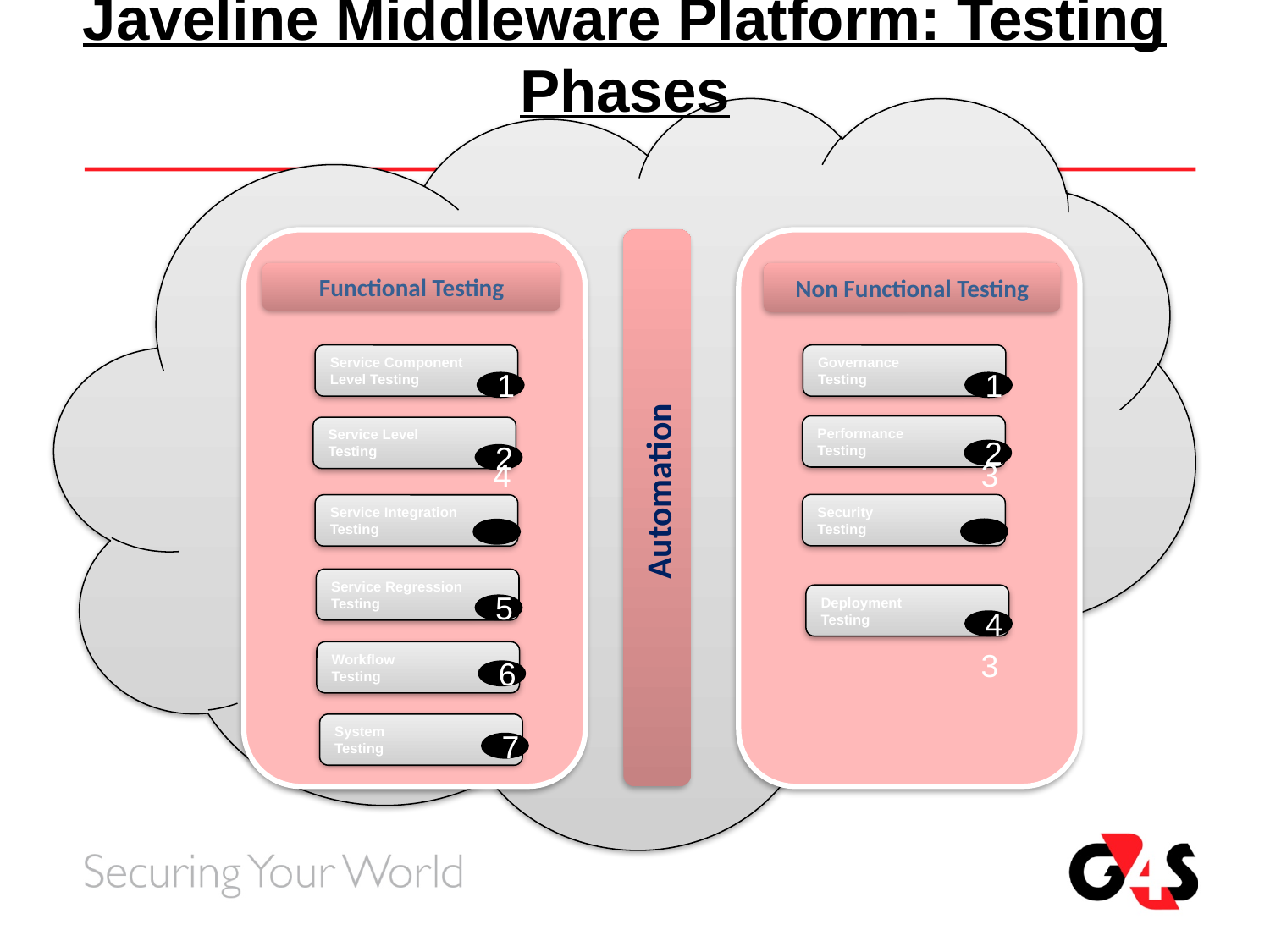

# Javeline Middleware Platform: Testing Phases

	        Automation

Functional Testing
Non Functional Testing
Governance
Testing
Service Component Level Testing
1
1
Performance
Testing
Service Level
Testing
2
2
Security
Testing
Service Integration Testing

	3    3

4
Service Regression Testing
Deployment
Testing
5
4
Workflow
Testing
6
System
Testing
7